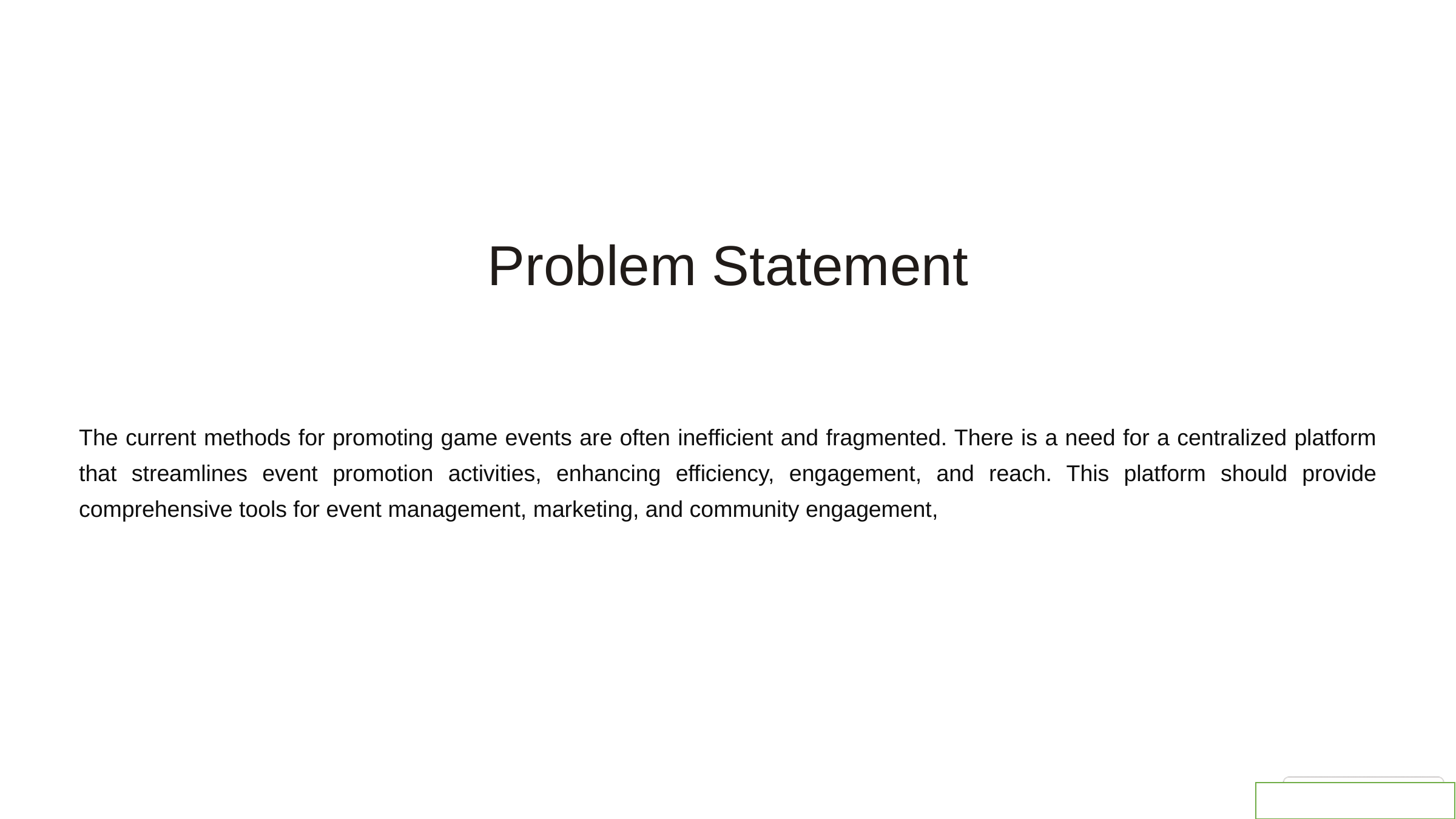

Problem Statement
The current methods for promoting game events are often inefficient and fragmented. There is a need for a centralized platform that streamlines event promotion activities, enhancing efficiency, engagement, and reach. This platform should provide comprehensive tools for event management, marketing, and community engagement,